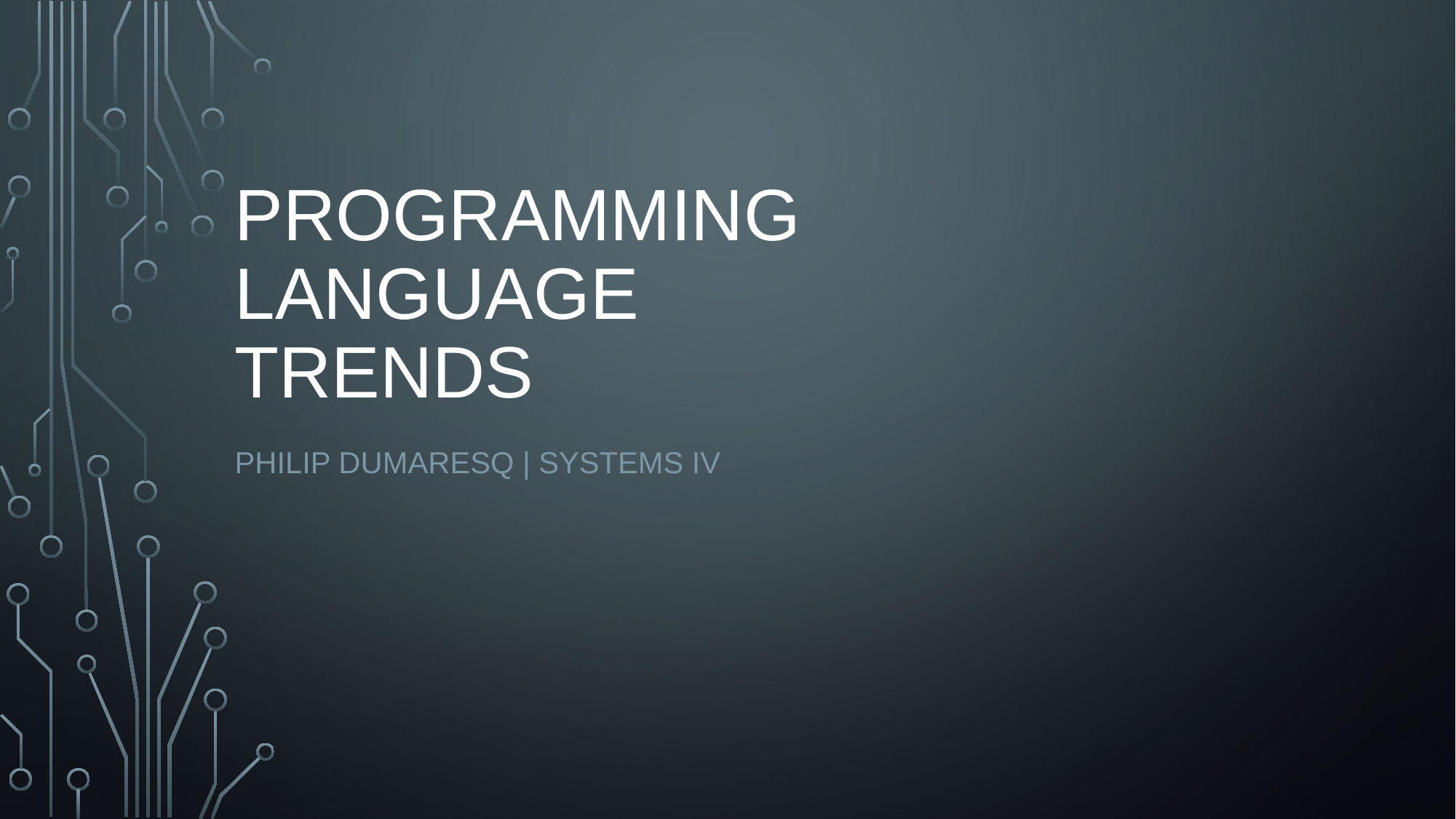

# Programming Language Trends
Philip Dumaresq | Systems IV